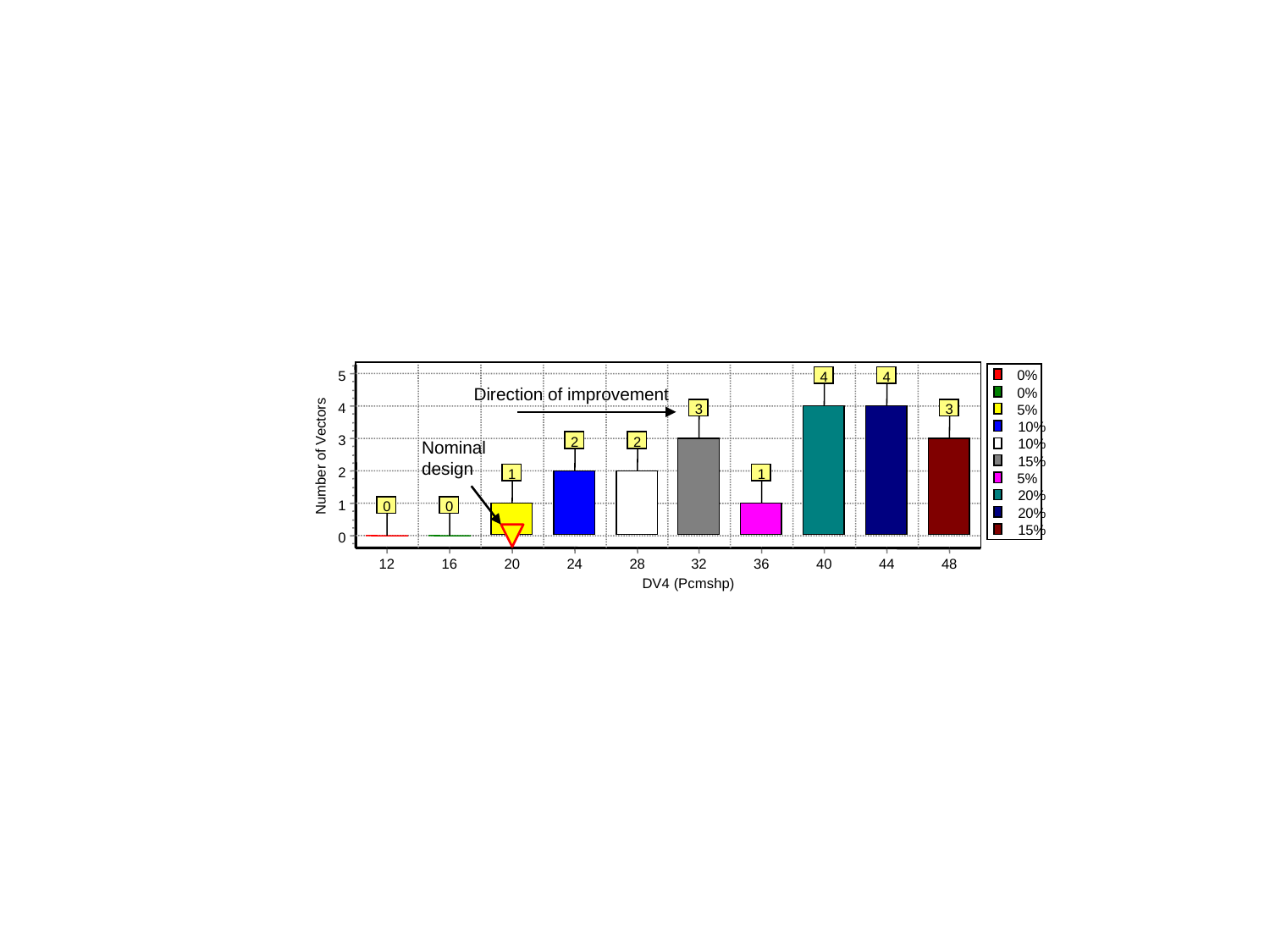

5

4
4

Direction of improvement

4

3
3

Nominal design

3

2
2

Number of Vectors

2

1
1

1

0
0

0

12
16
20
24
28
32
36
40
44
48
DV4 (Pcmshp)

 0%

 0%

 5%

 10%

 10%

 15%

 5%

 20%

 20%

 15%